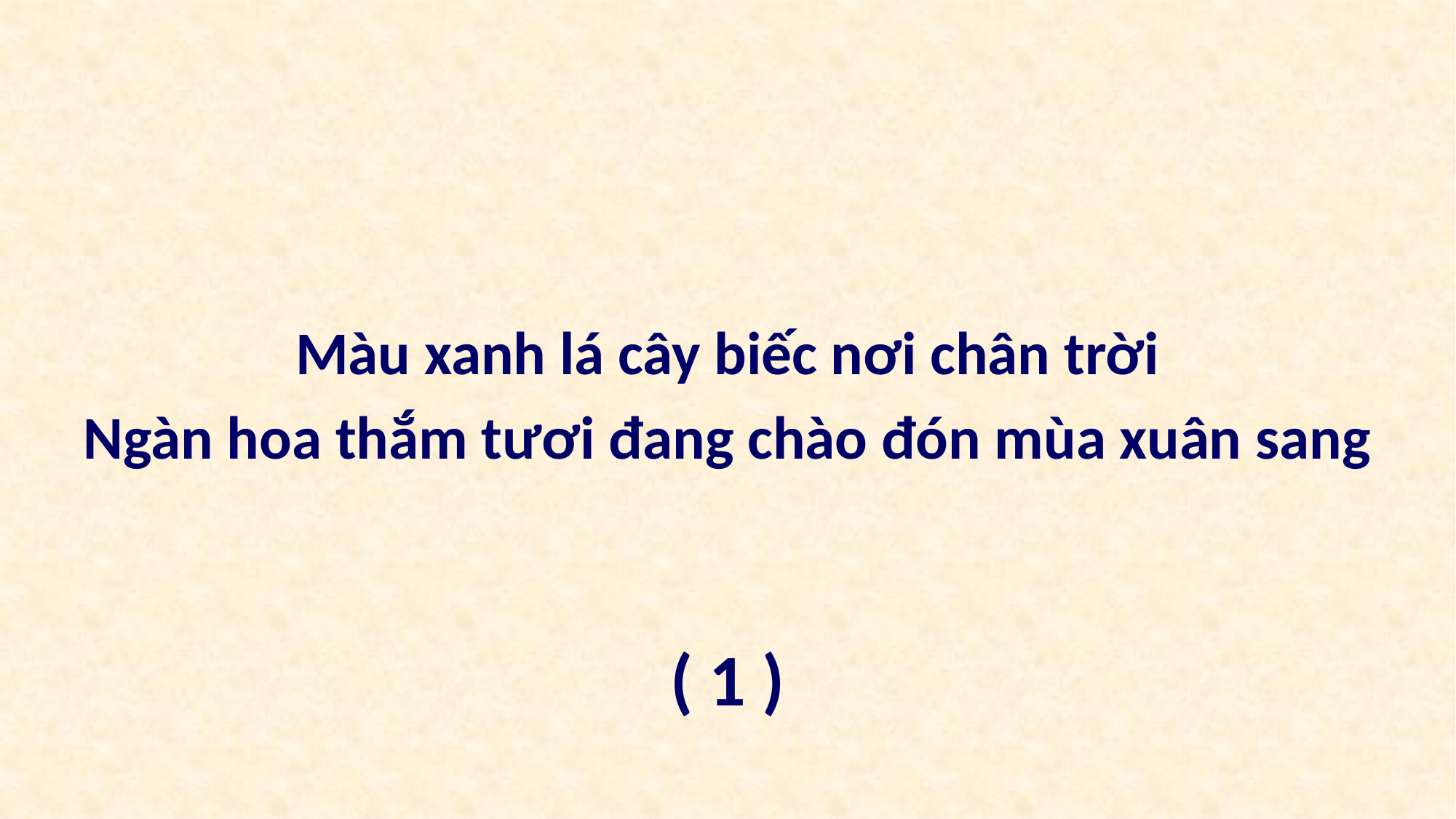

Màu xanh lá cây biếc nơi chân trời
Ngàn hoa thắm tươi đang chào đón mùa xuân sang
( 1 )